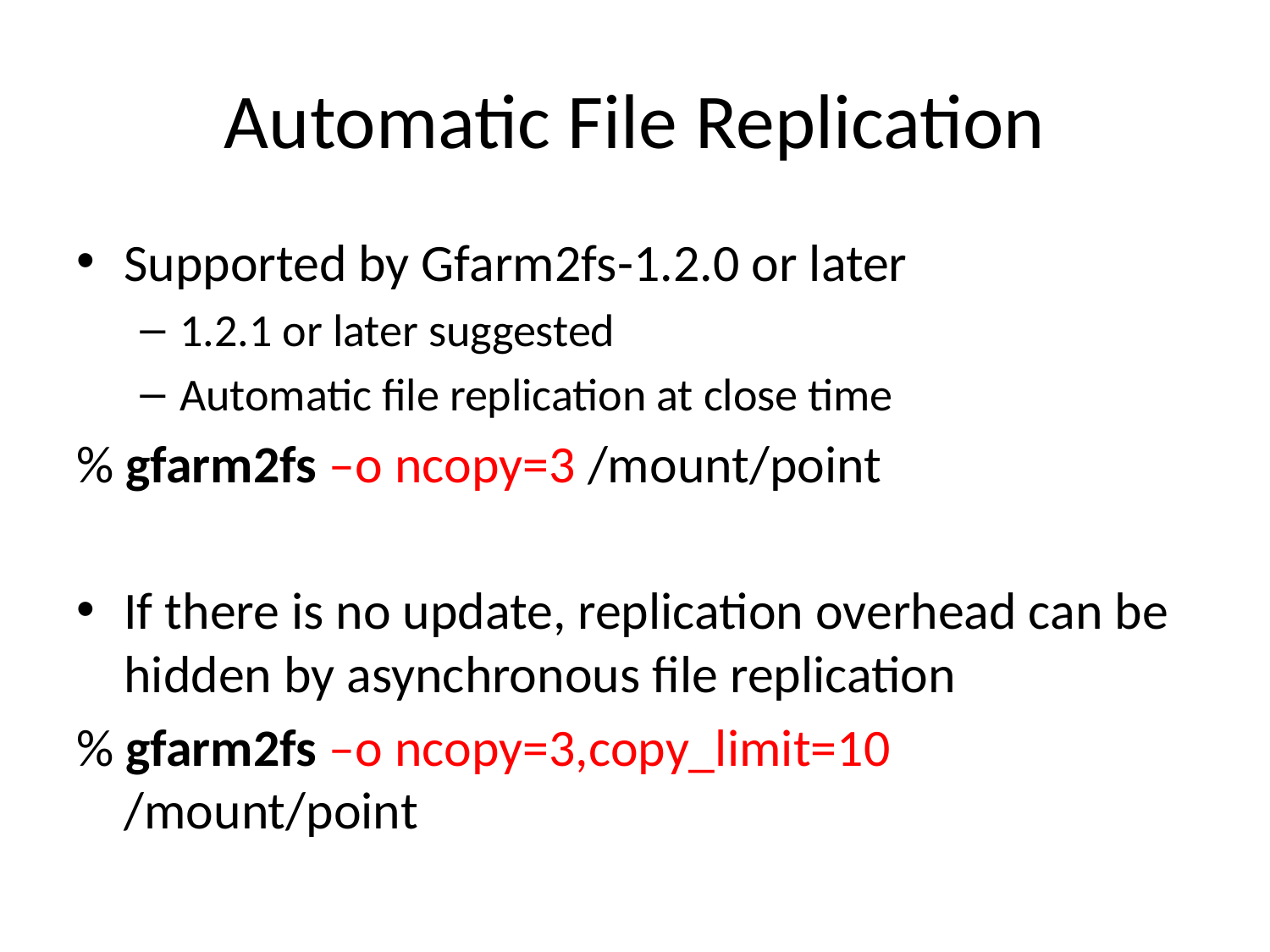

# Automatic File Replication
Supported by Gfarm2fs-1.2.0 or later
1.2.1 or later suggested
Automatic file replication at close time
% gfarm2fs –o ncopy=3 /mount/point

If there is no update, replication overhead can be hidden by asynchronous file replication
% gfarm2fs –o ncopy=3,copy_limit=10 /mount/point